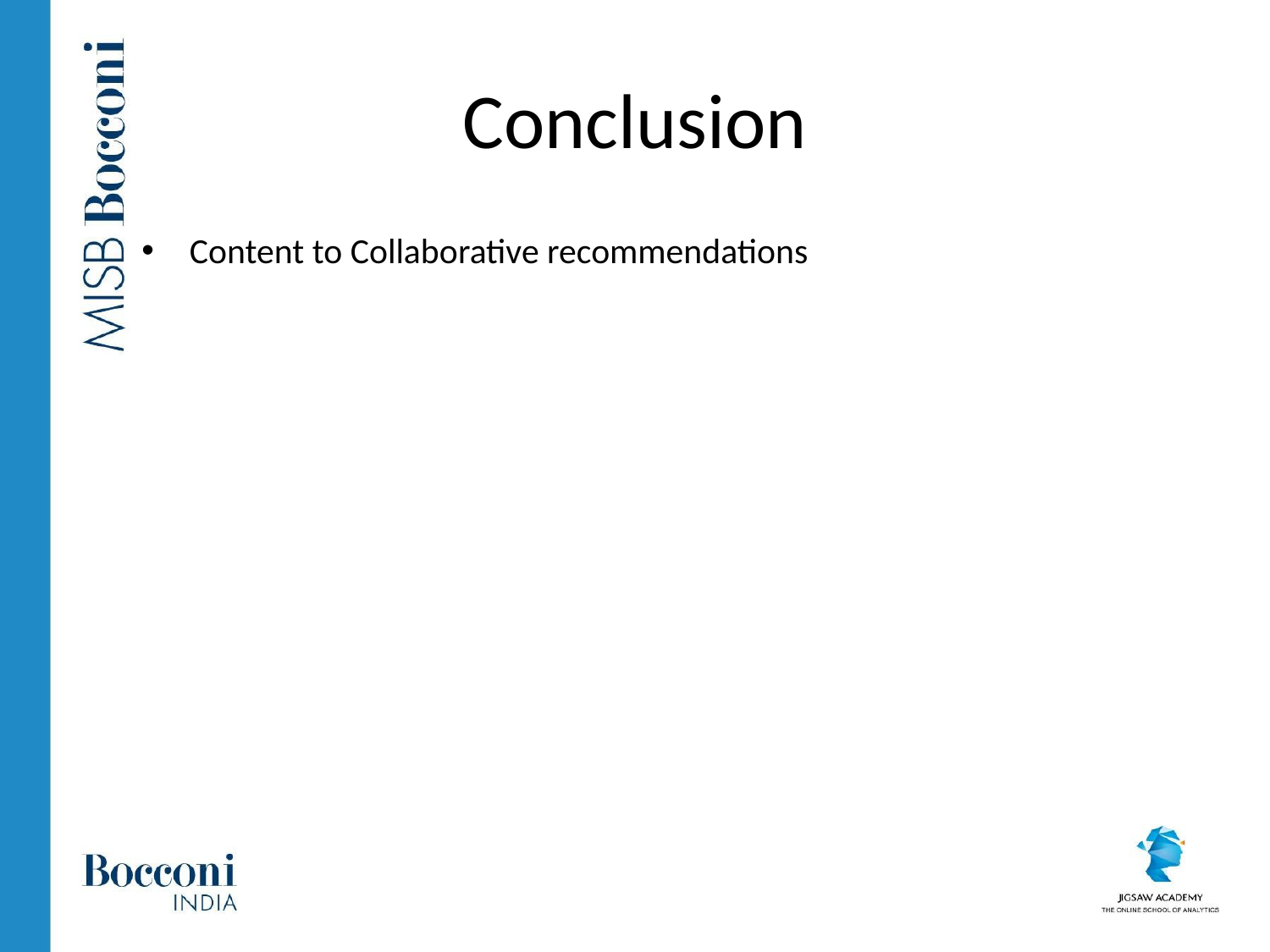

# Conclusion
Content to Collaborative recommendations
22